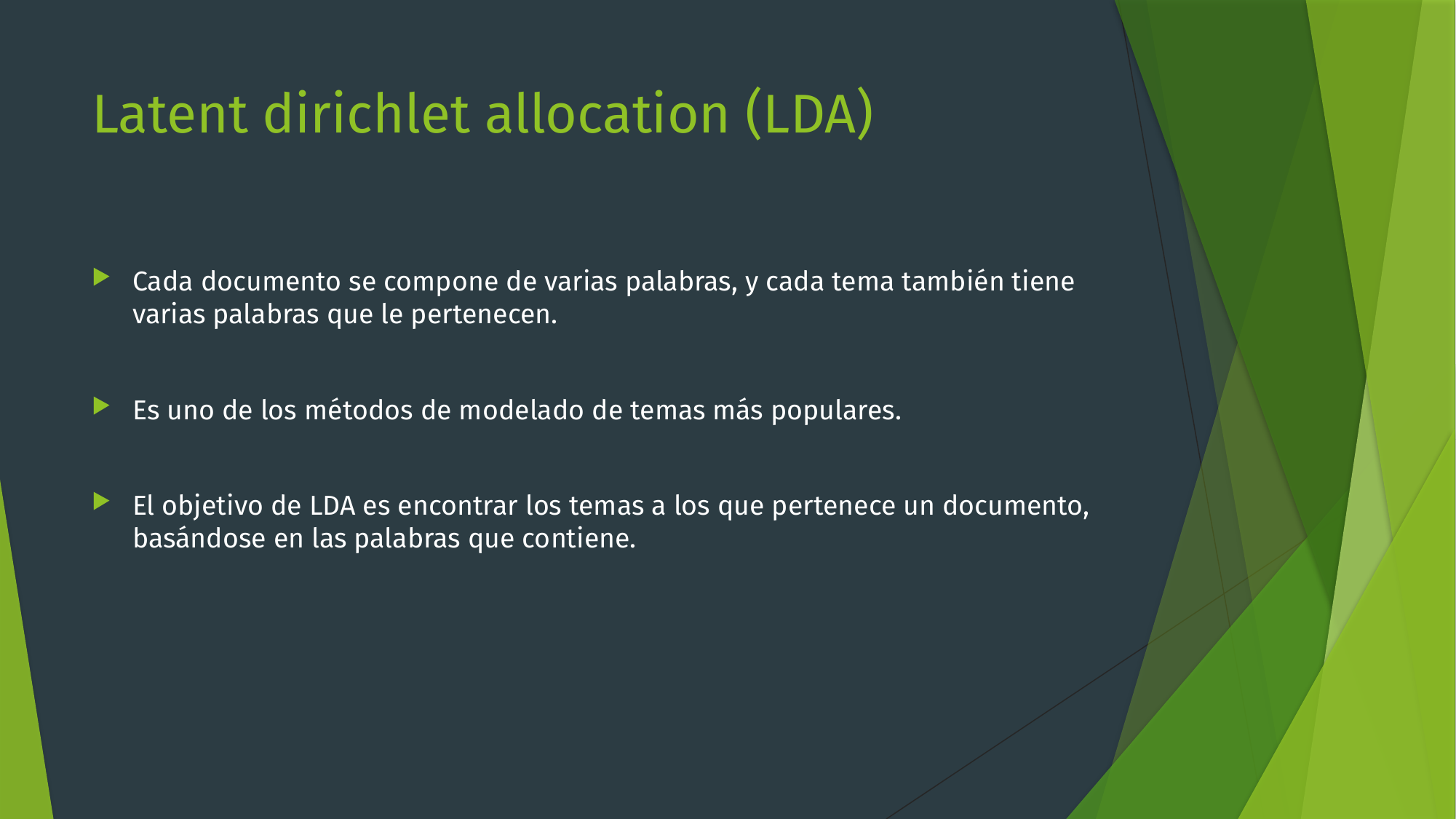

# Latent dirichlet allocation (LDA)
Cada documento se compone de varias palabras, y cada tema también tiene varias palabras que le pertenecen.

Es uno de los métodos de modelado de temas más populares.

El objetivo de LDA es encontrar los temas a los que pertenece un documento, basándose en las palabras que contiene.